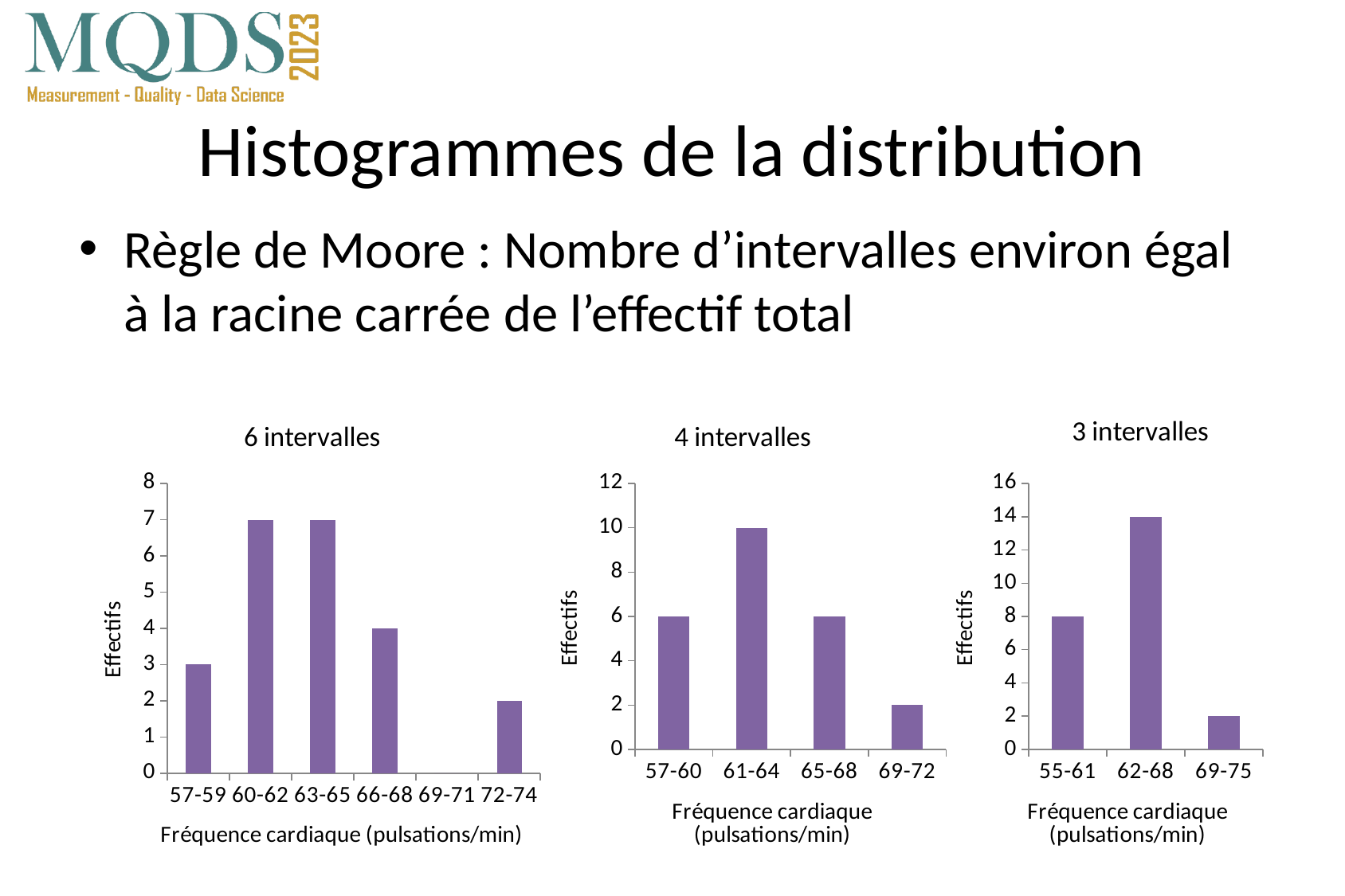

# Histogrammes de la distribution
Règle de Moore : Nombre d’intervalles environ égal à la racine carrée de l’effectif total

### Chart: 6 intervalles

| Category | Fréquence cardiaque (pulsations/min) |
|---|---|
| 57-59 | 3.0 |
| 60-62 | 7.0 |
| 63-65 | 7.0 |
| 66-68 | 4.0 |
| 69-71 | 0.0 |
| 72-74 | 2.0 |

### Chart: 4 intervalles

| Category | Fréquence cardiaque (pulsations/min) |
|---|---|
| 57-60 | 6.0 |
| 61-64 | 10.0 |
| 65-68 | 6.0 |
| 69-72 | 2.0 |

### Chart: 3 intervalles

| Category | Fréquence cardiaque (pulsations/min) |
|---|---|
| 55-61 | 8.0 |
| 62-68 | 14.0 |
| 69-75 | 2.0 |